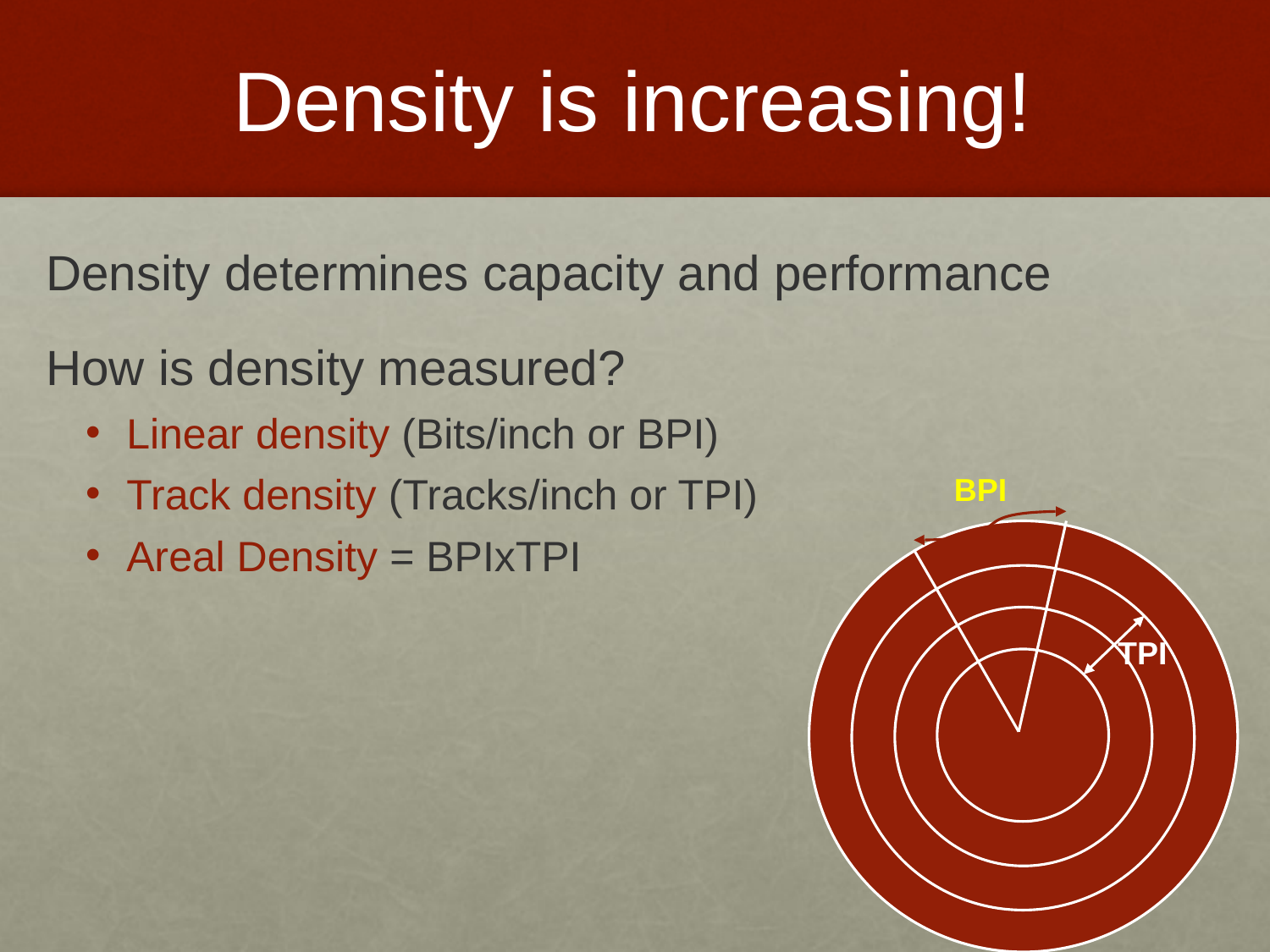

# Density is increasing!
Density determines capacity and performance
How is density measured?
Linear density (Bits/inch or BPI)
Track density (Tracks/inch or TPI)
Areal Density = BPIxTPI
BPI

TPI